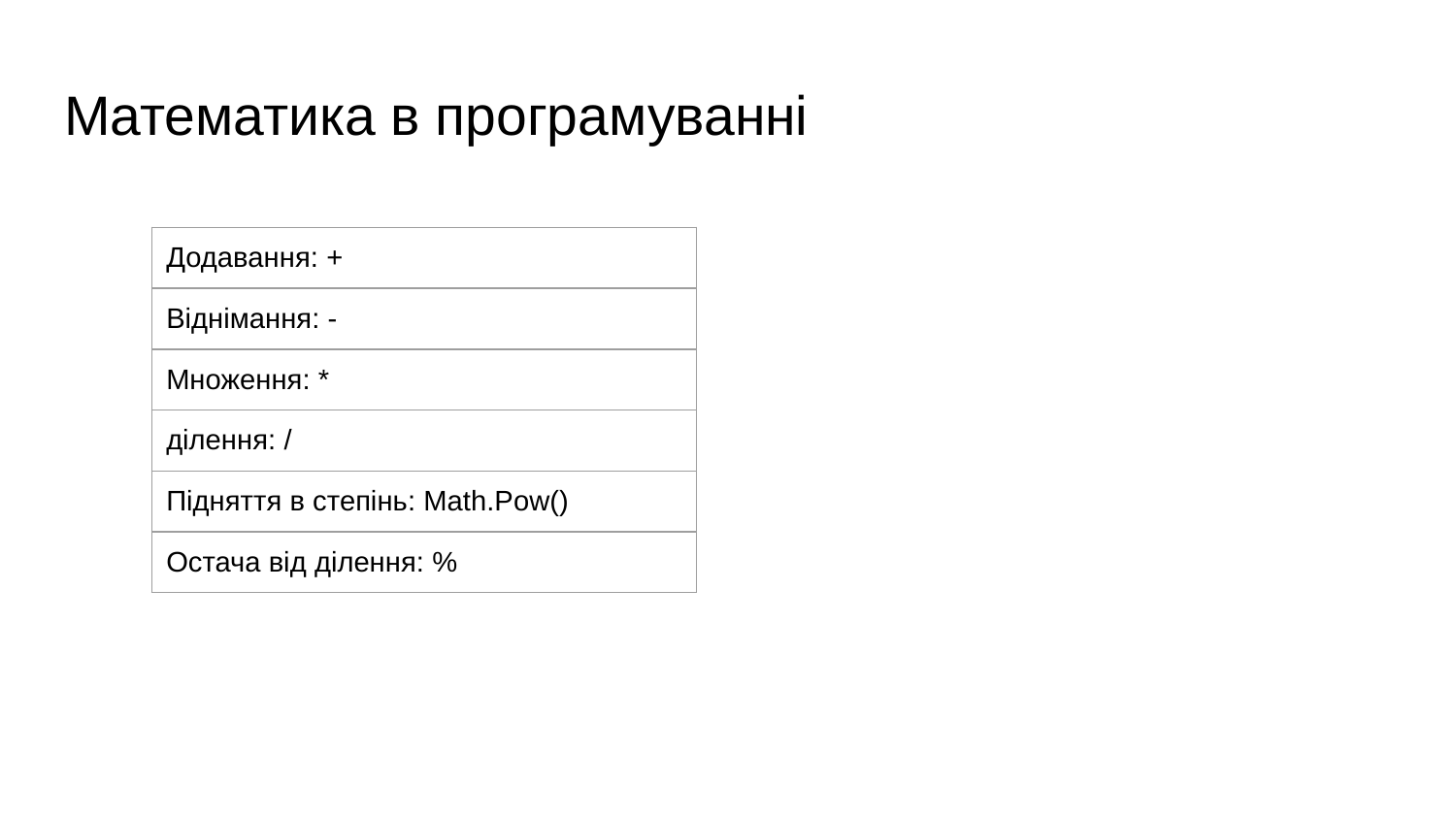

# Математика в програмуванні
| Додавання: + |
| --- |
| Віднімання: - |
| Множення: \* |
| ділення: / |
| Підняття в степінь: Math.Pow() |
| Остача від ділення: % |

| Додавання |  |
| --- | --- |
|  |  |
|  |  |
|  |  |
|  |  |